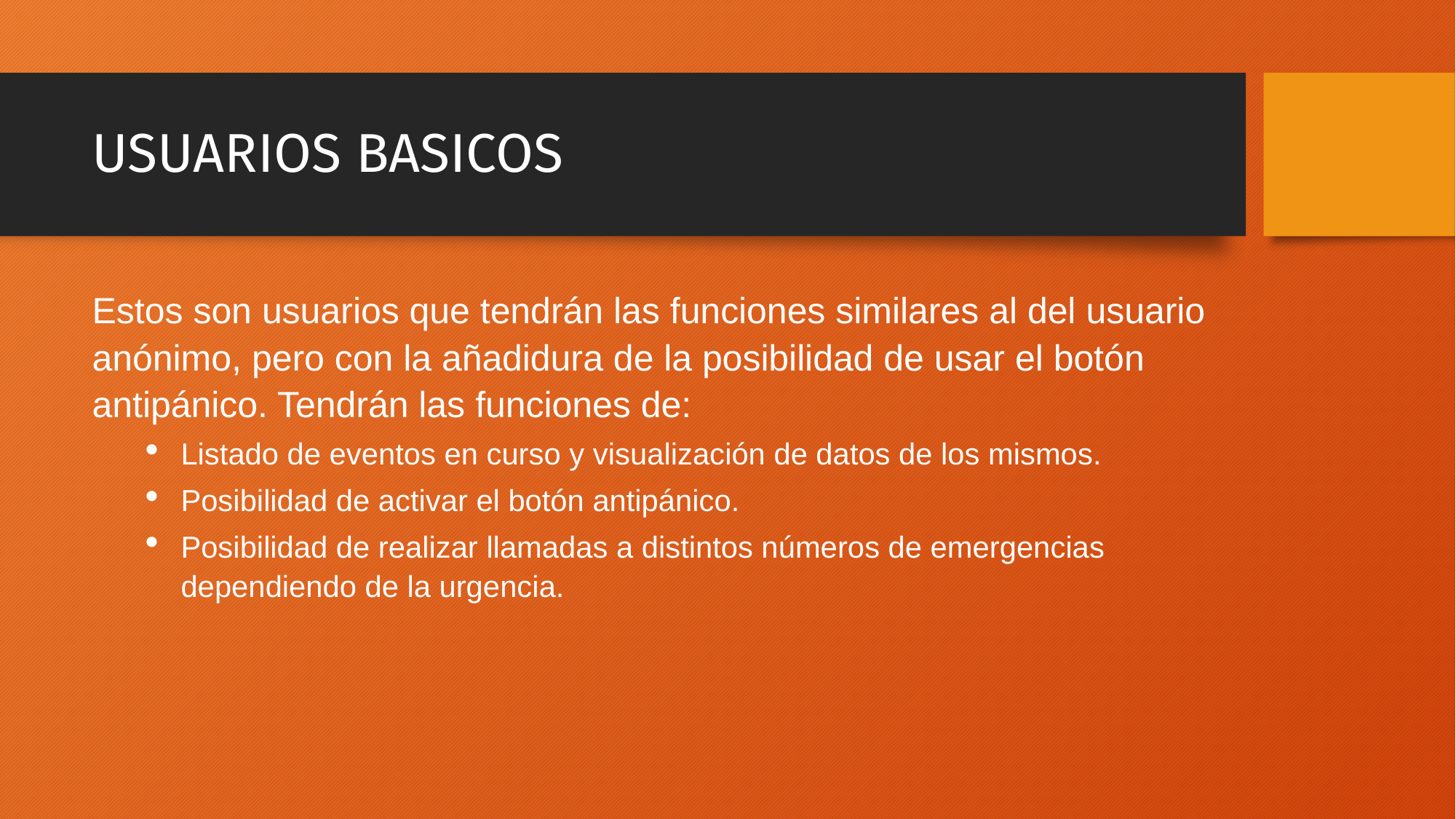

# USUARIOS BASICOS
Estos son usuarios que tendrán las funciones similares al del usuario anónimo, pero con la añadidura de la posibilidad de usar el botón antipánico. Tendrán las funciones de:
Listado de eventos en curso y visualización de datos de los mismos.
Posibilidad de activar el botón antipánico.
Posibilidad de realizar llamadas a distintos números de emergencias dependiendo de la urgencia.